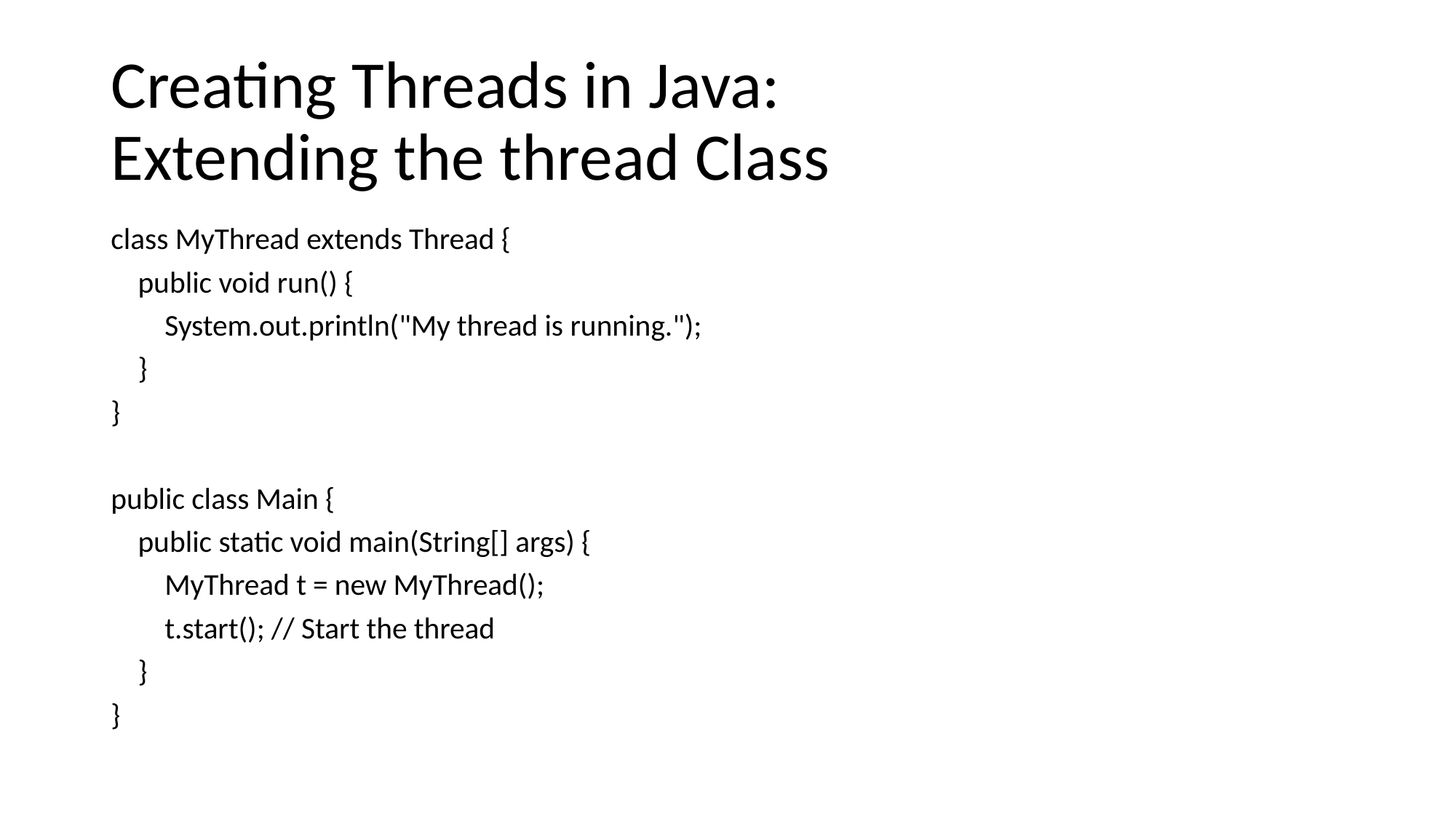

# Creating Threads in Java: Extending the thread Class
class MyThread extends Thread {
    public void run() {
        System.out.println("My thread is running.");
    }
}

public class Main {
    public static void main(String[] args) {
        MyThread t = new MyThread();
        t.start(); // Start the thread
    }
}